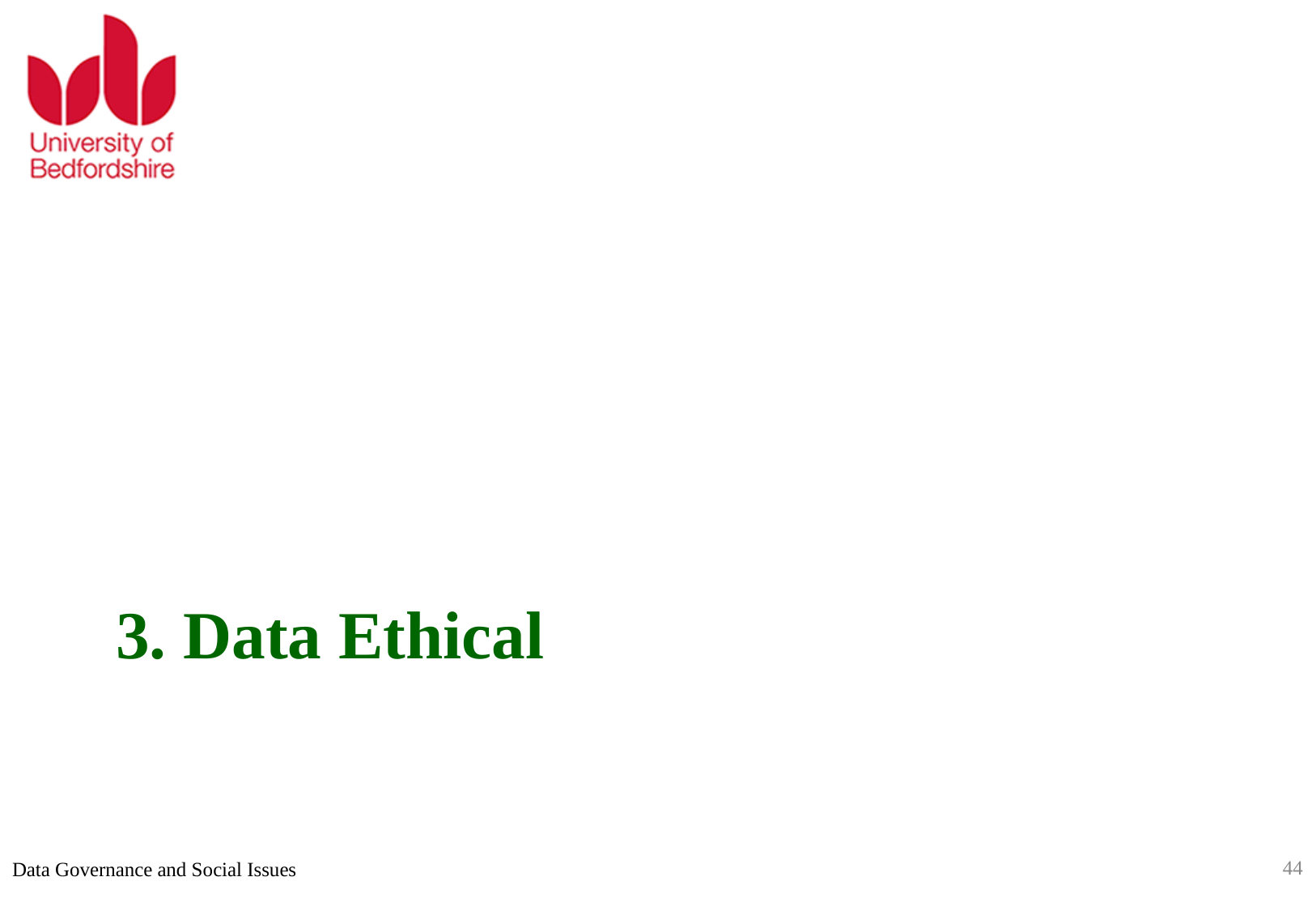

# 3. Data Ethical
44
Data Governance and Social Issues